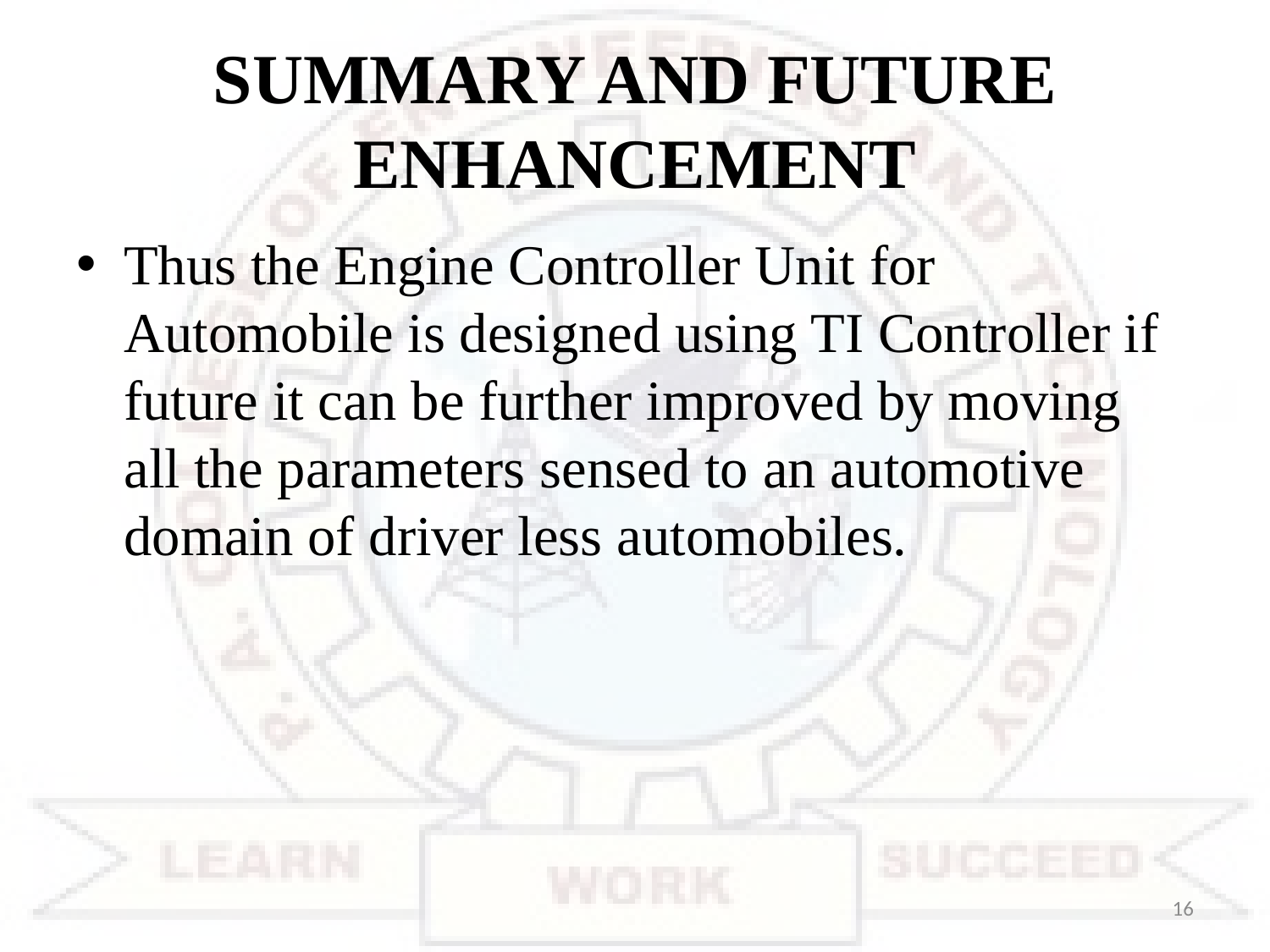

# SUMMARY AND FUTURE ENHANCEMENT
Thus the Engine Controller Unit for Automobile is designed using TI Controller if future it can be further improved by moving all the parameters sensed to an automotive domain of driver less automobiles.
16